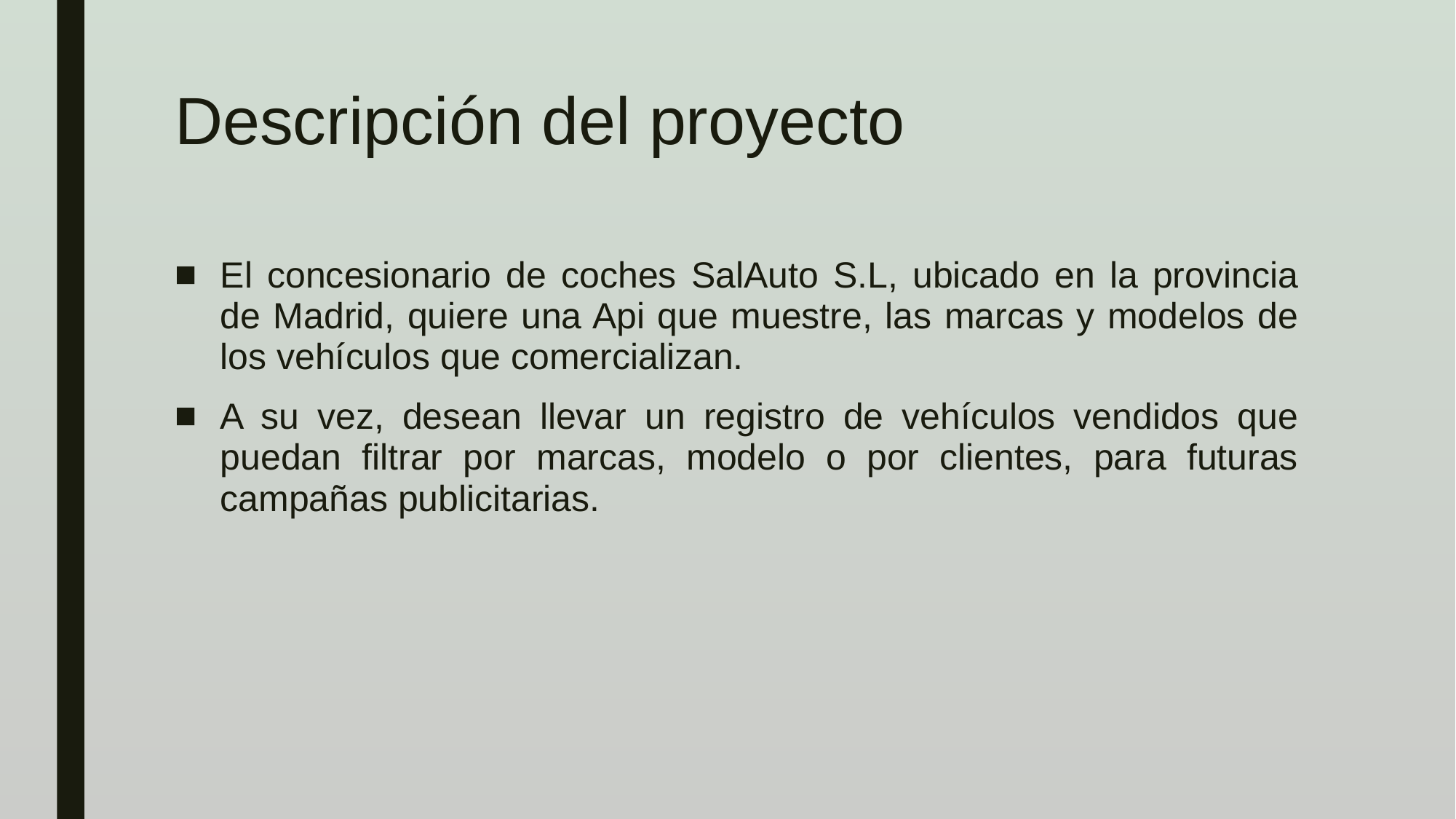

# Descripción del proyecto
El concesionario de coches SalAuto S.L, ubicado en la provincia de Madrid, quiere una Api que muestre, las marcas y modelos de los vehículos que comercializan.
A su vez, desean llevar un registro de vehículos vendidos que puedan filtrar por marcas, modelo o por clientes, para futuras campañas publicitarias.